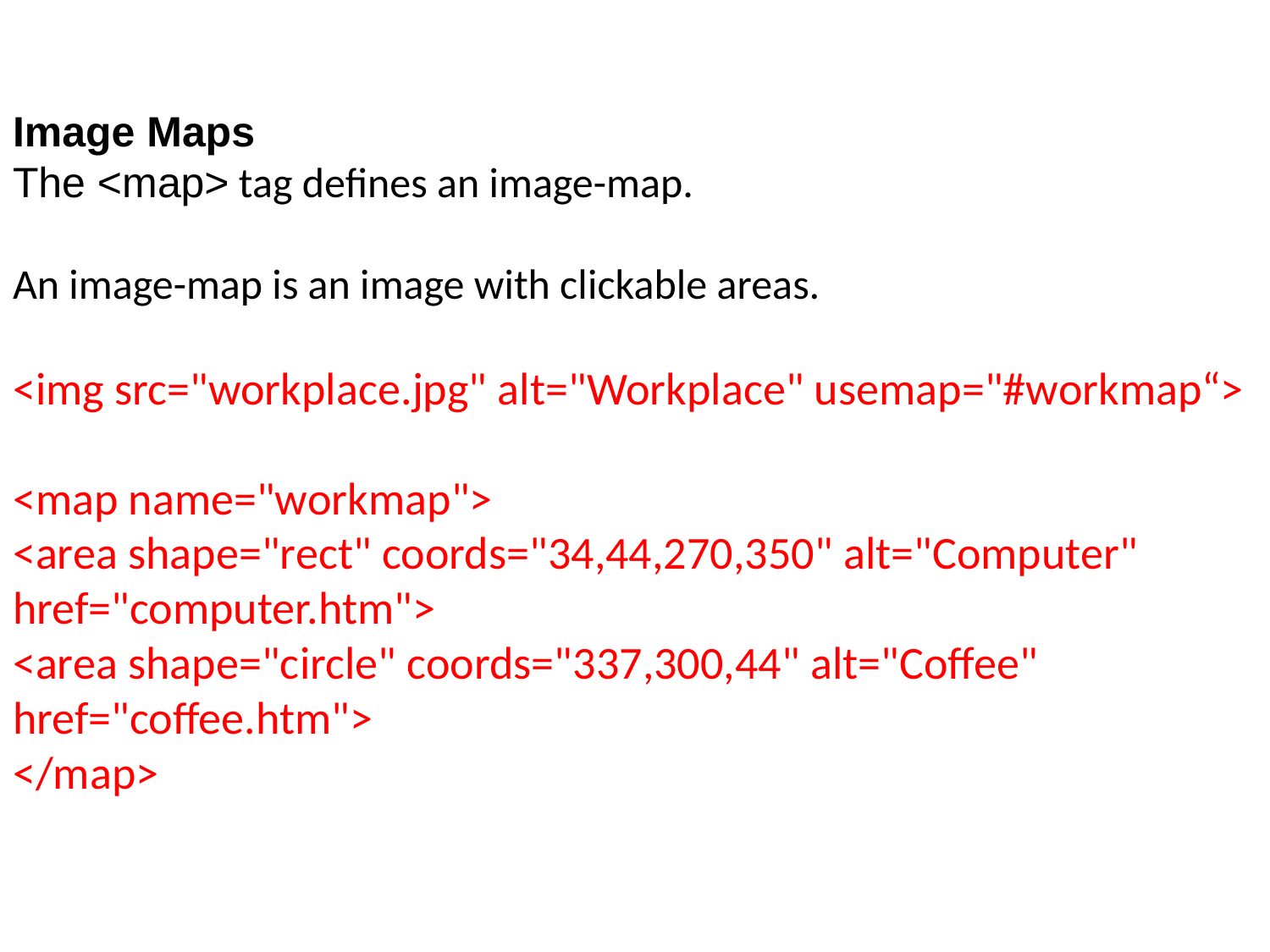

Image Maps
The <map> tag defines an image-map.

An image-map is an image with clickable areas.

<img src="workplace.jpg" alt="Workplace" usemap="#workmap“>
<map name="workmap">
<area shape="rect" coords="34,44,270,350" alt="Computer" href="computer.htm">
<area shape="circle" coords="337,300,44" alt="Coffee" href="coffee.htm">
</map>